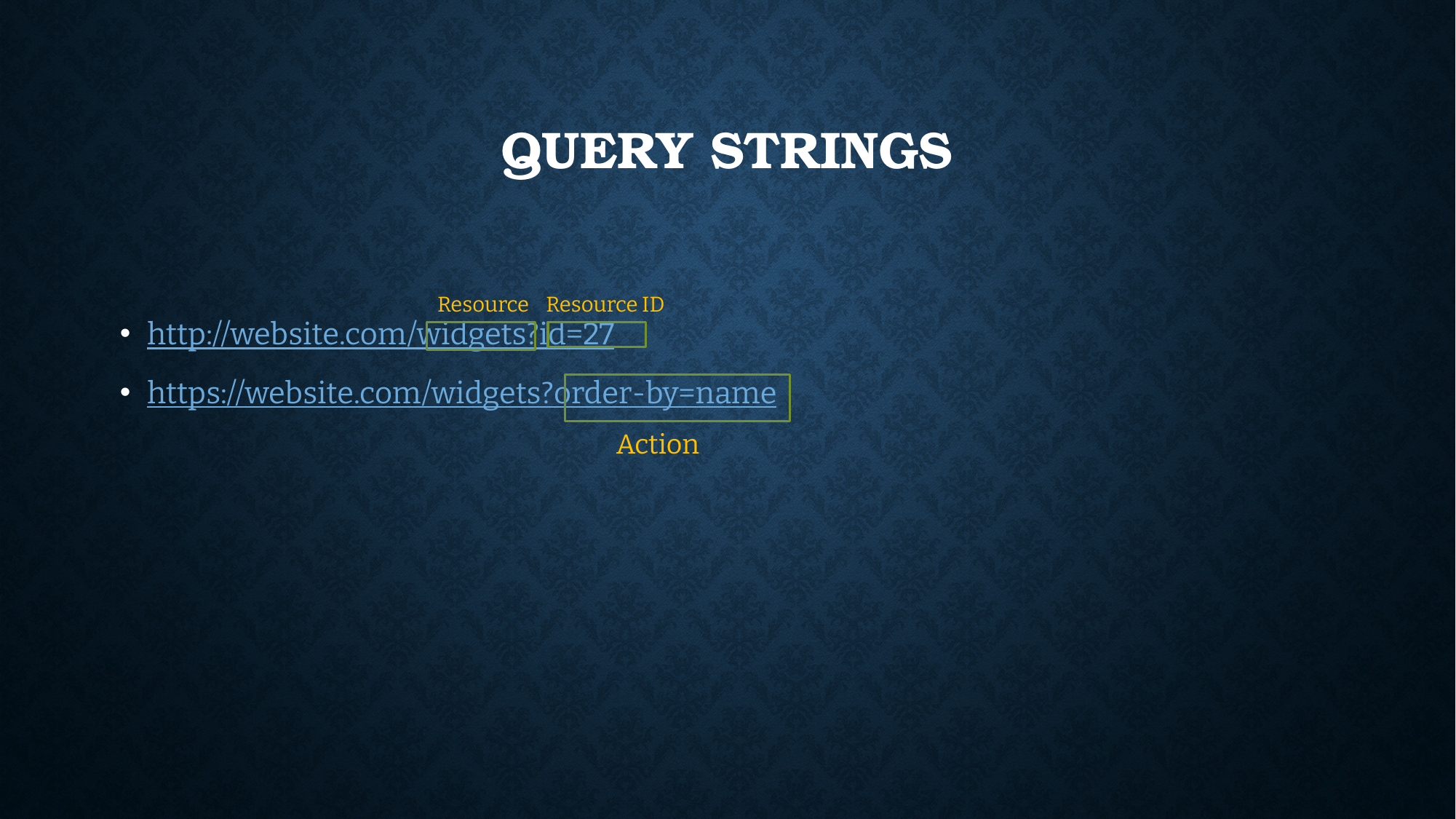

# Query Strings

http://website.com/widgets?id=27
https://website.com/widgets?order-by=name

Resource ID
Resource

Action